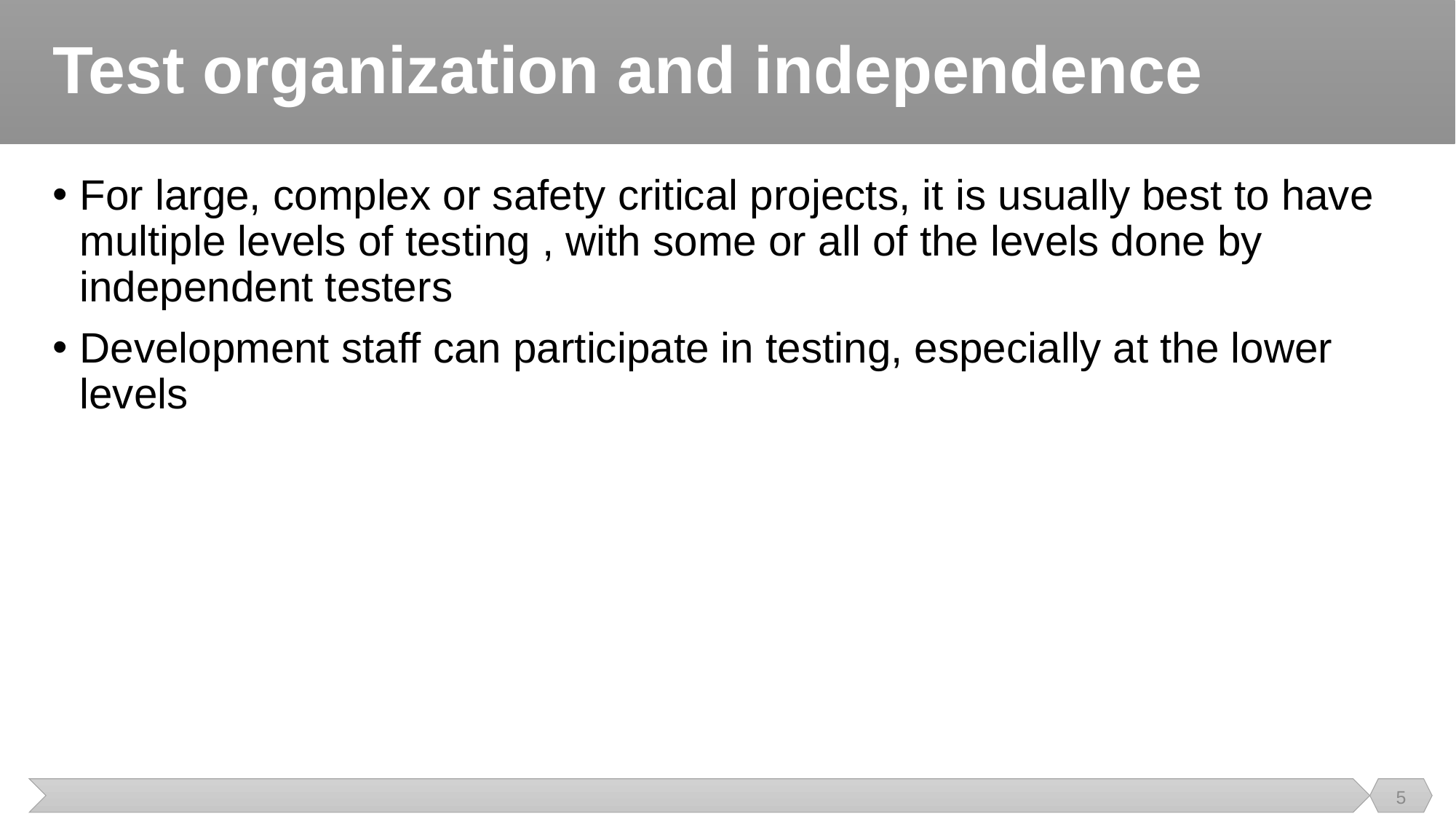

# Test organization and independence
For large, complex or safety critical projects, it is usually best to have multiple levels of testing , with some or all of the levels done by independent testers
Development staff can participate in testing, especially at the lower levels
5